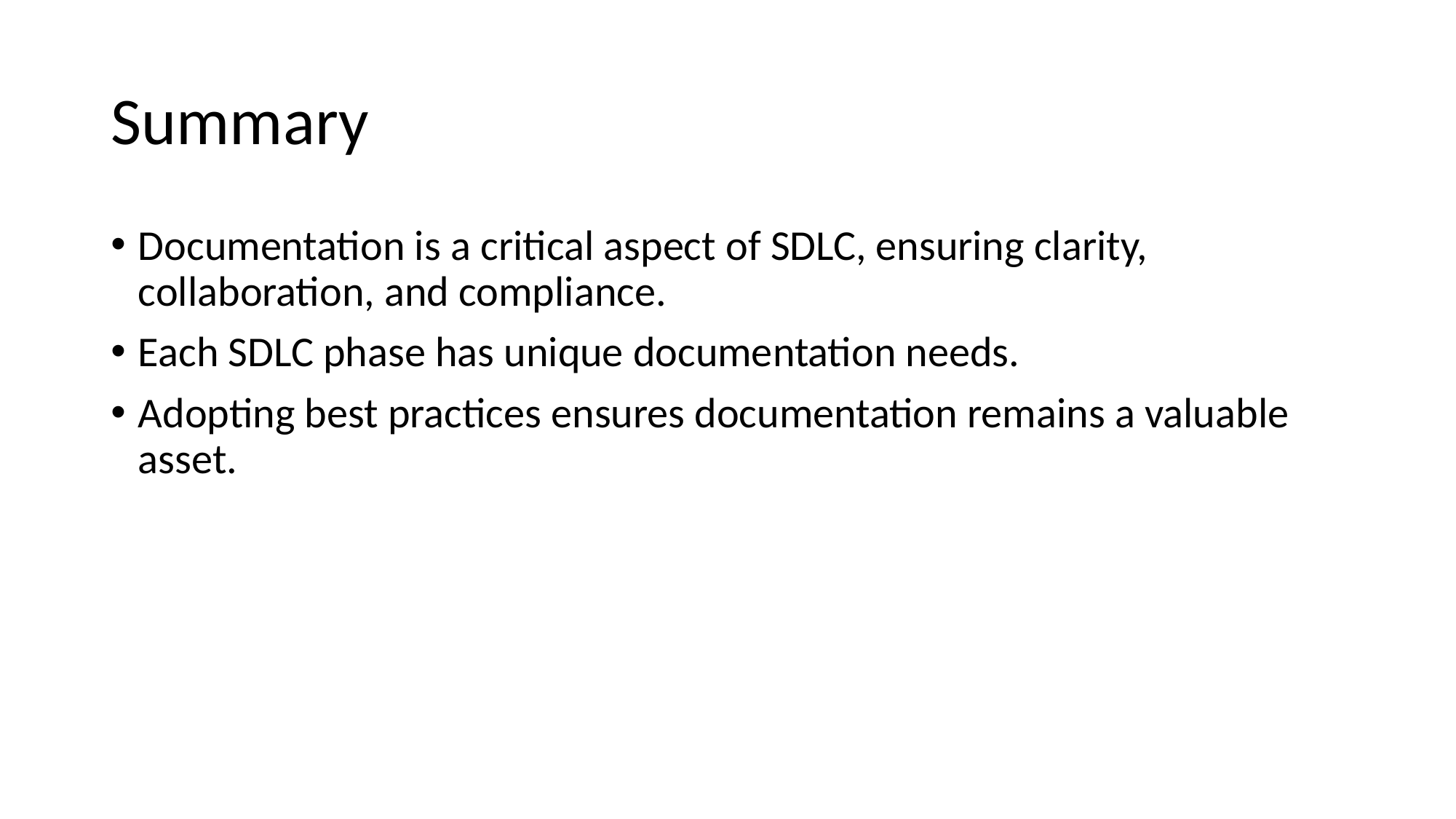

# Summary
Documentation is a critical aspect of SDLC, ensuring clarity, collaboration, and compliance.
Each SDLC phase has unique documentation needs.
Adopting best practices ensures documentation remains a valuable asset.